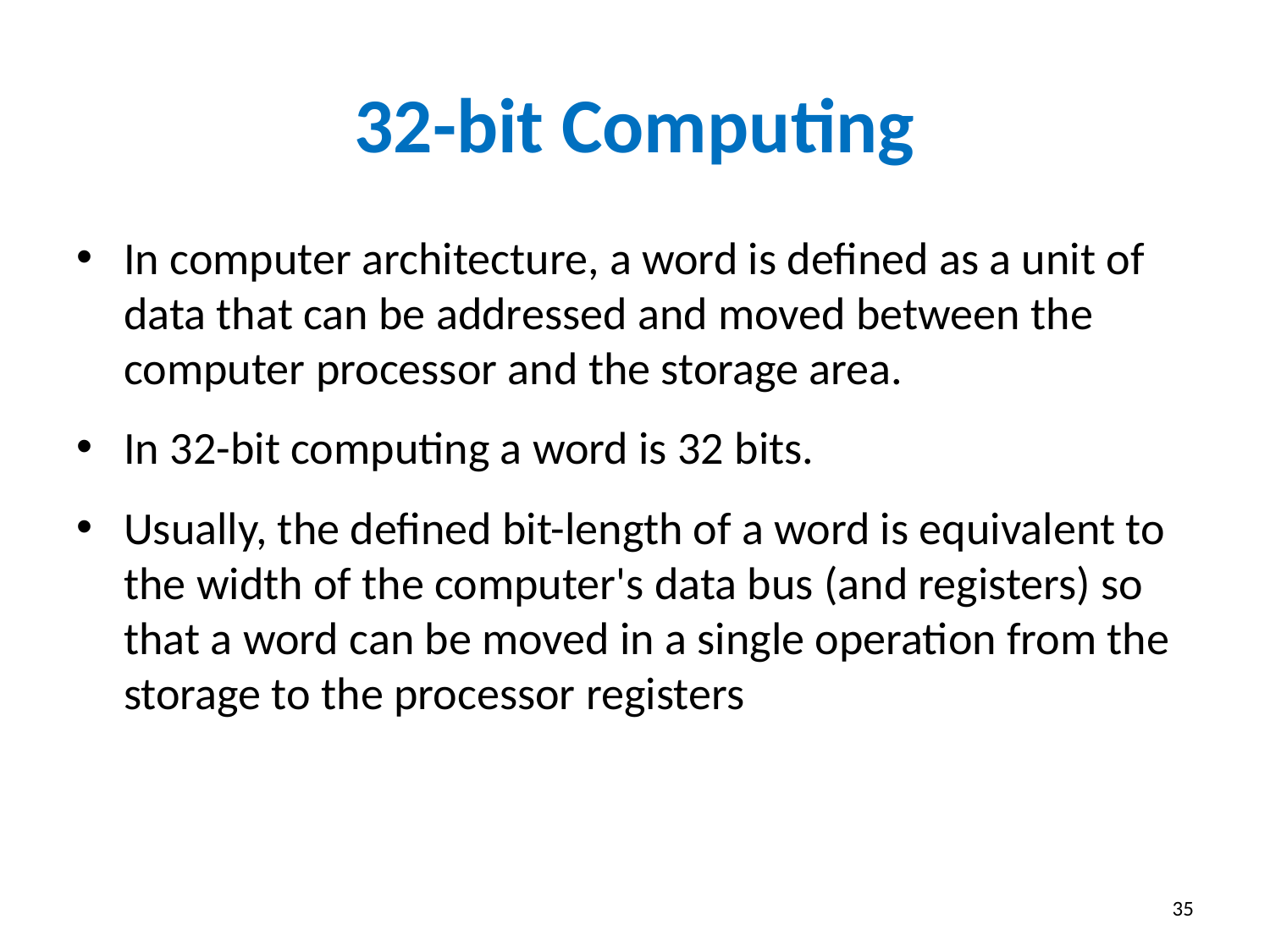

# 32-bit Computing
In computer architecture, a word is defined as a unit of data that can be addressed and moved between the computer processor and the storage area.
In 32-bit computing a word is 32 bits.
Usually, the defined bit-length of a word is equivalent to the width of the computer's data bus (and registers) so that a word can be moved in a single operation from the storage to the processor registers
35